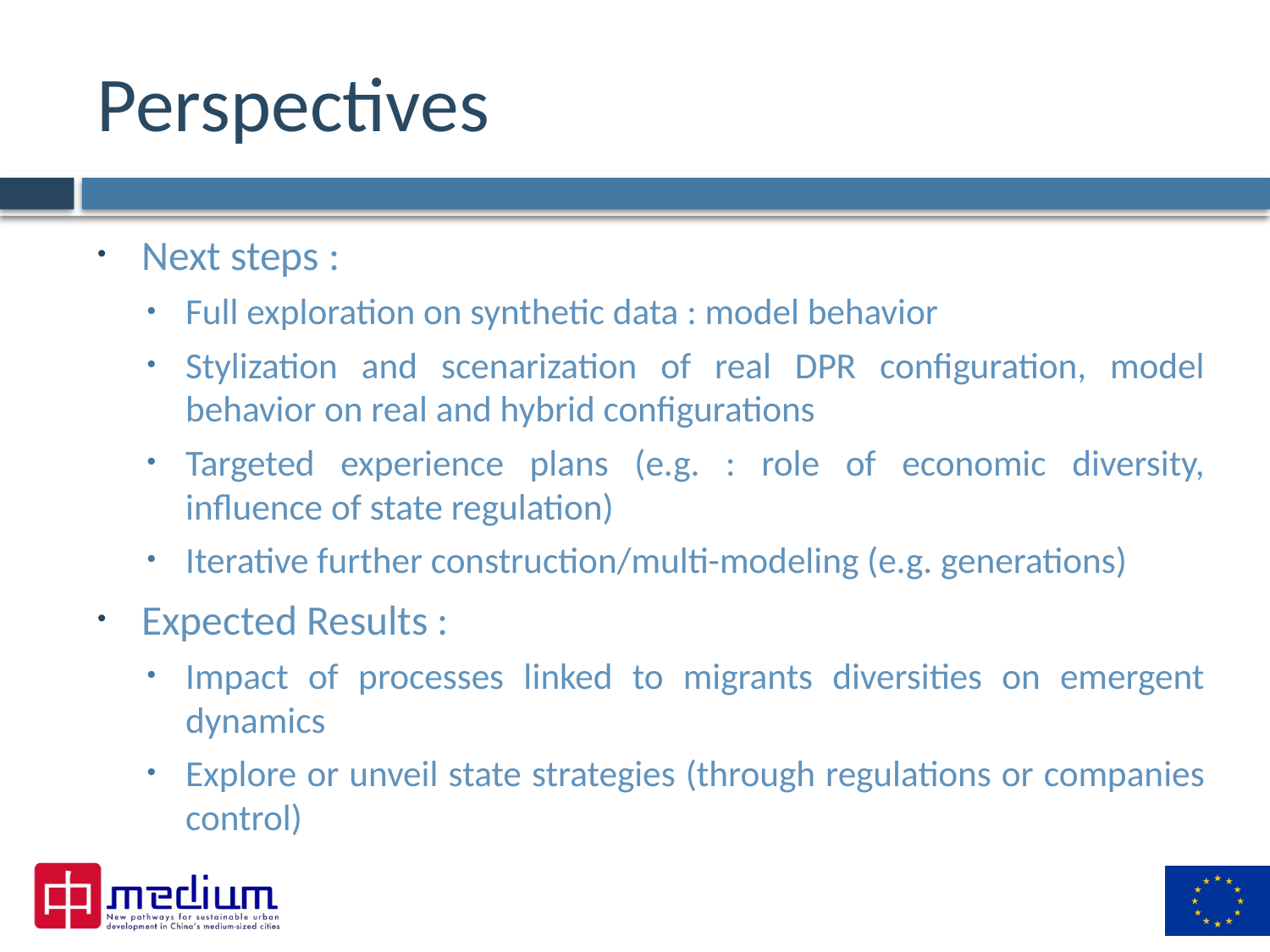

# Perspectives
Next steps :
Full exploration on synthetic data : model behavior
Stylization and scenarization of real DPR configuration, model behavior on real and hybrid configurations
Targeted experience plans (e.g. : role of economic diversity, influence of state regulation)
Iterative further construction/multi-modeling (e.g. generations)
Expected Results :
Impact of processes linked to migrants diversities on emergent dynamics
Explore or unveil state strategies (through regulations or companies control)